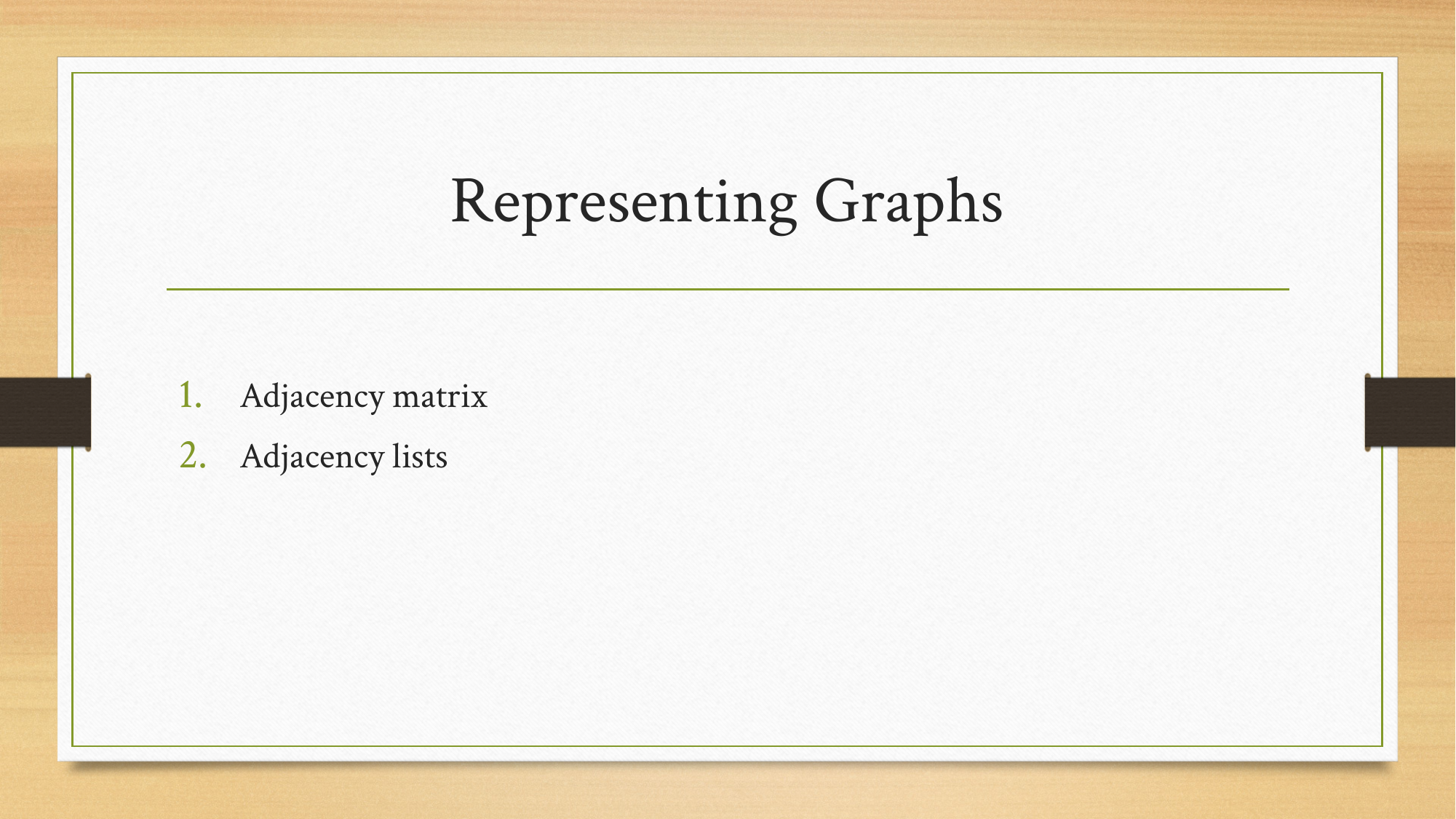

# Representing Graphs

Adjacency matrix
Adjacency lists